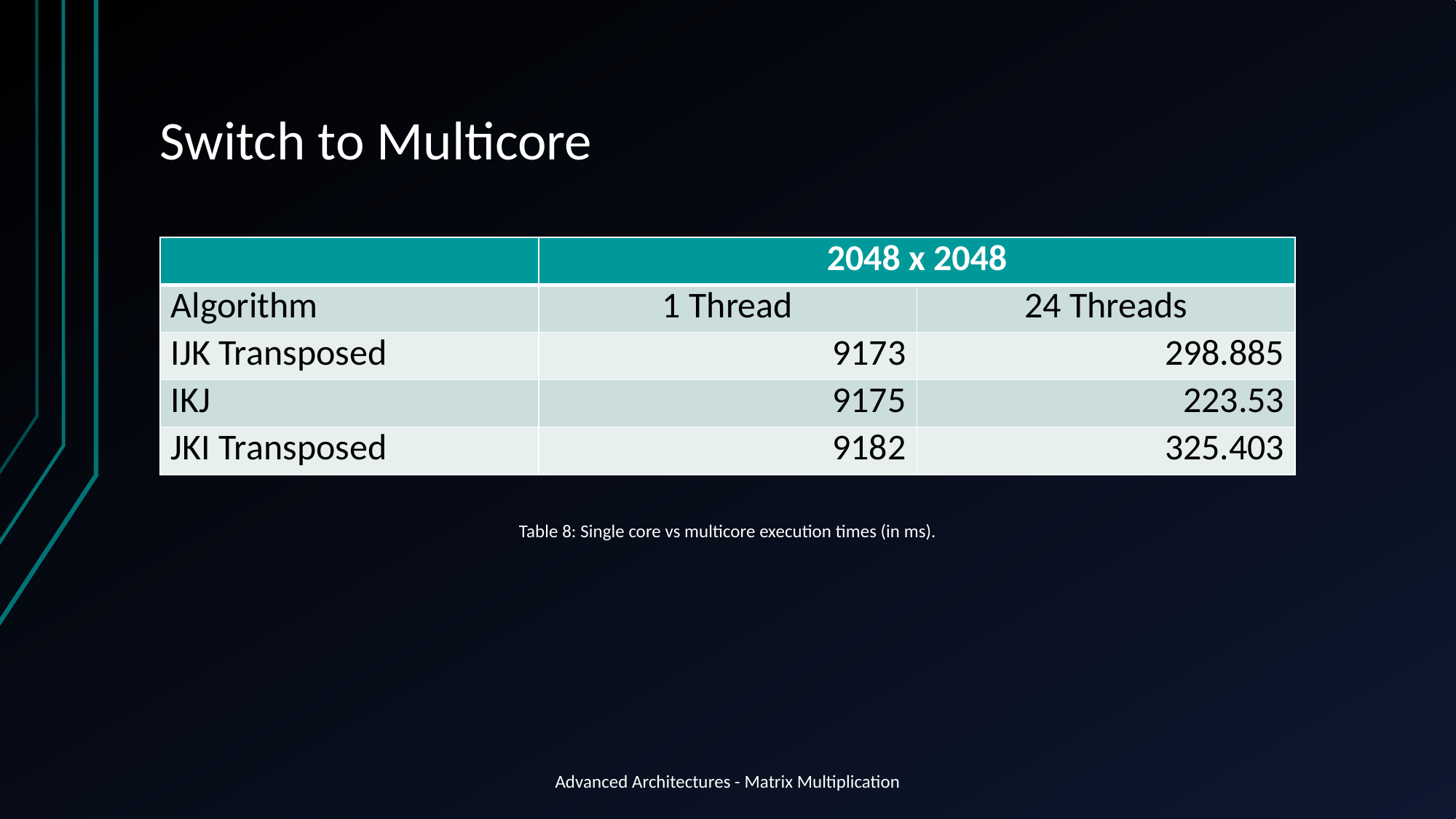

# Switch to Multicore
|  | 2048 x 2048 |  |
| --- | --- | --- |
| Algorithm | 1 Thread | 24 Threads |
| IJK Transposed | 9173 | 298.885 |
| IKJ | 9175 | 223.53 |
| JKI Transposed | 9182 | 325.403 |
Table 8: Single core vs multicore execution times (in ms).
Advanced Architectures - Matrix Multiplication